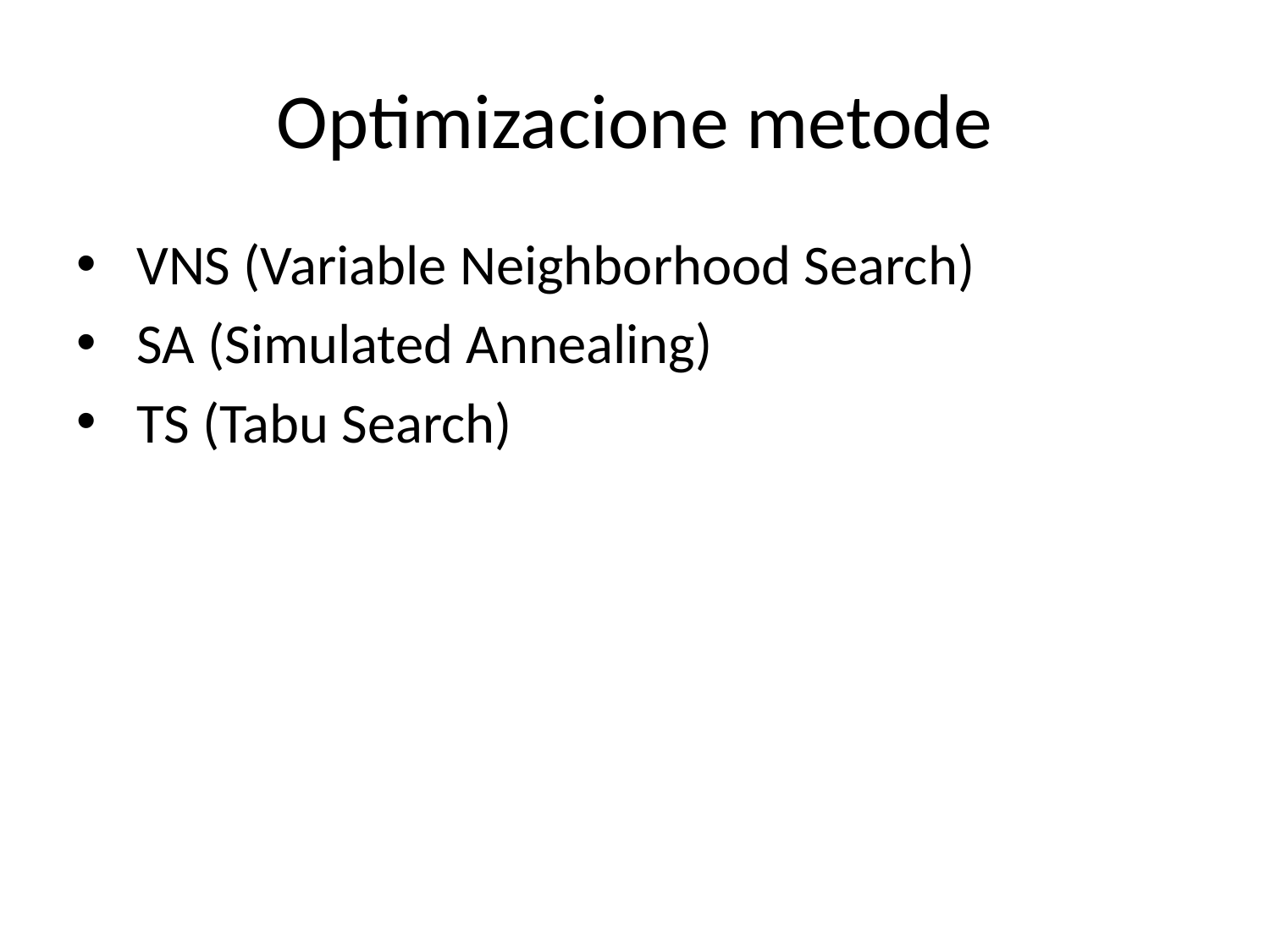

# Optimizacione metode
 VNS (Variable Neighborhood Search)
 SA (Simulated Annealing)
 TS (Tabu Search)